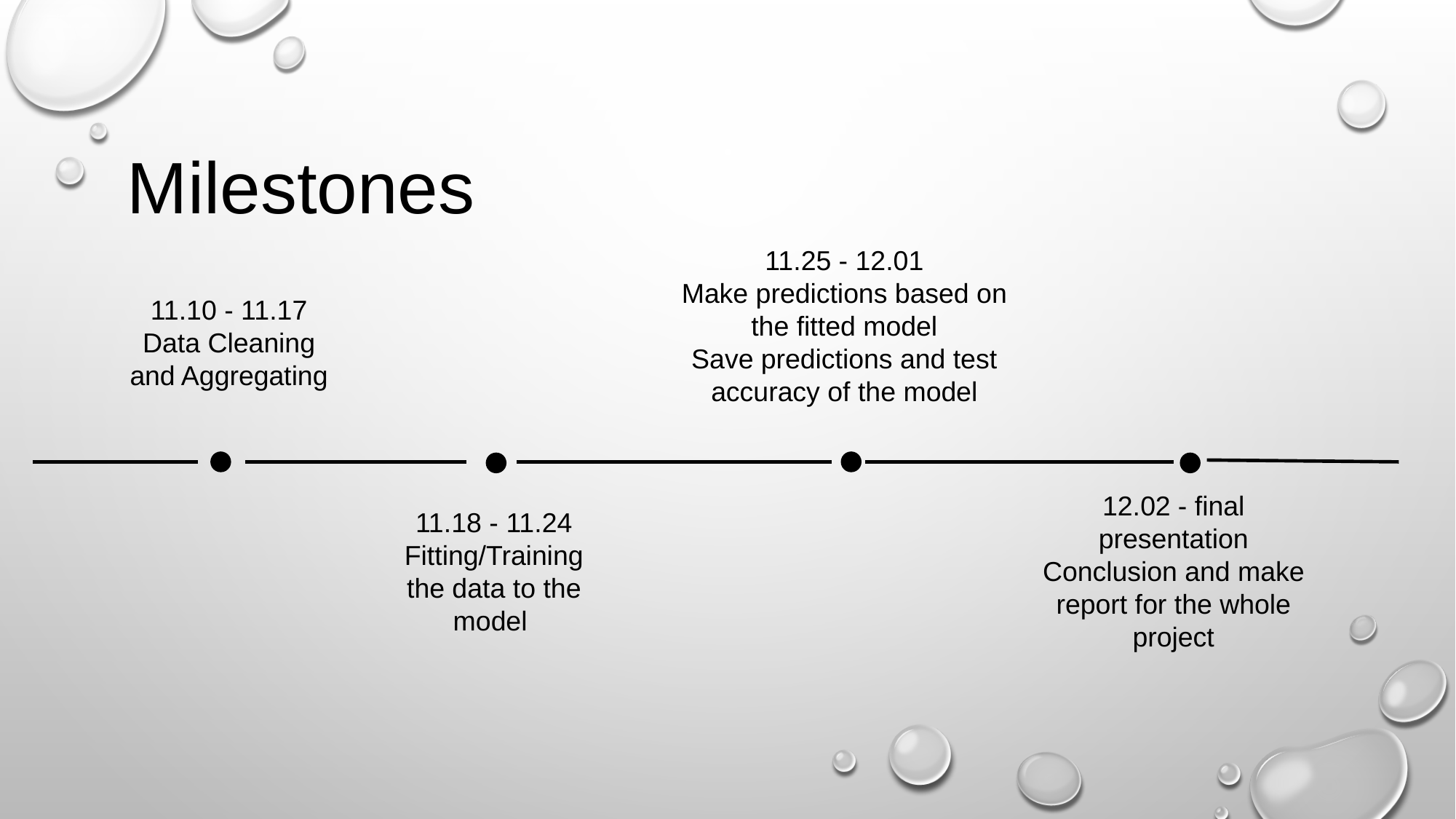

Milestones
11.25 - 12.01
Make predictions based on the fitted model
Save predictions and test accuracy of the model

11.10 - 11.17
Data Cleaning and Aggregating

12.02 - final presentation
Conclusion and make report for the whole project
11.18 - 11.24
Fitting/Training the data to the model